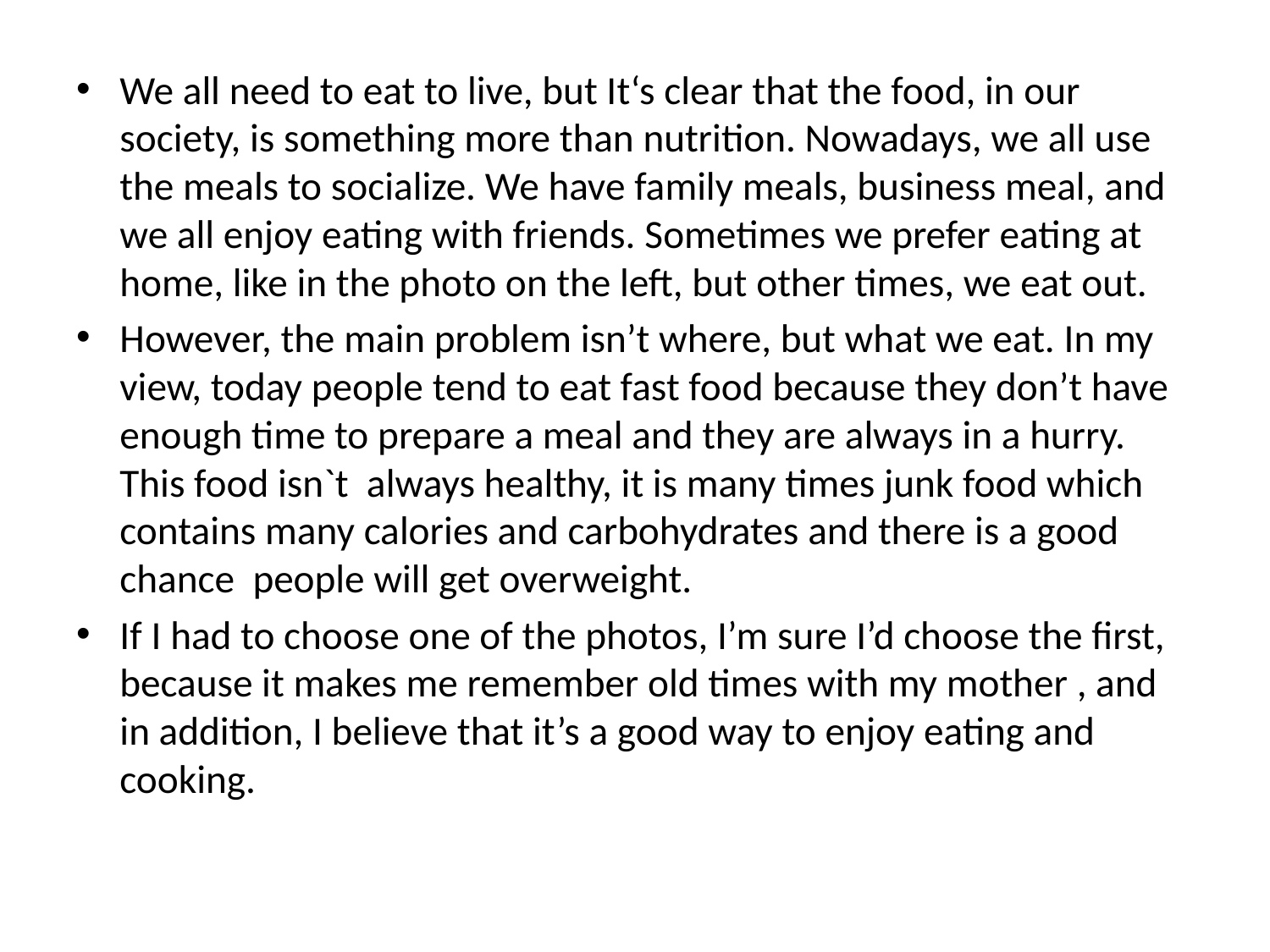

We all need to eat to live, but It‘s clear that the food, in our society, is something more than nutrition. Nowadays, we all use the meals to socialize. We have family meals, business meal, and we all enjoy eating with friends. Sometimes we prefer eating at home, like in the photo on the left, but other times, we eat out.
However, the main problem isn’t where, but what we eat. In my view, today people tend to eat fast food because they don’t have enough time to prepare a meal and they are always in a hurry. This food isn`t  always healthy, it is many times junk food which contains many calories and carbohydrates and there is a good chance  people will get overweight.
If I had to choose one of the photos, I’m sure I’d choose the first, because it makes me remember old times with my mother , and in addition, I believe that it’s a good way to enjoy eating and cooking.